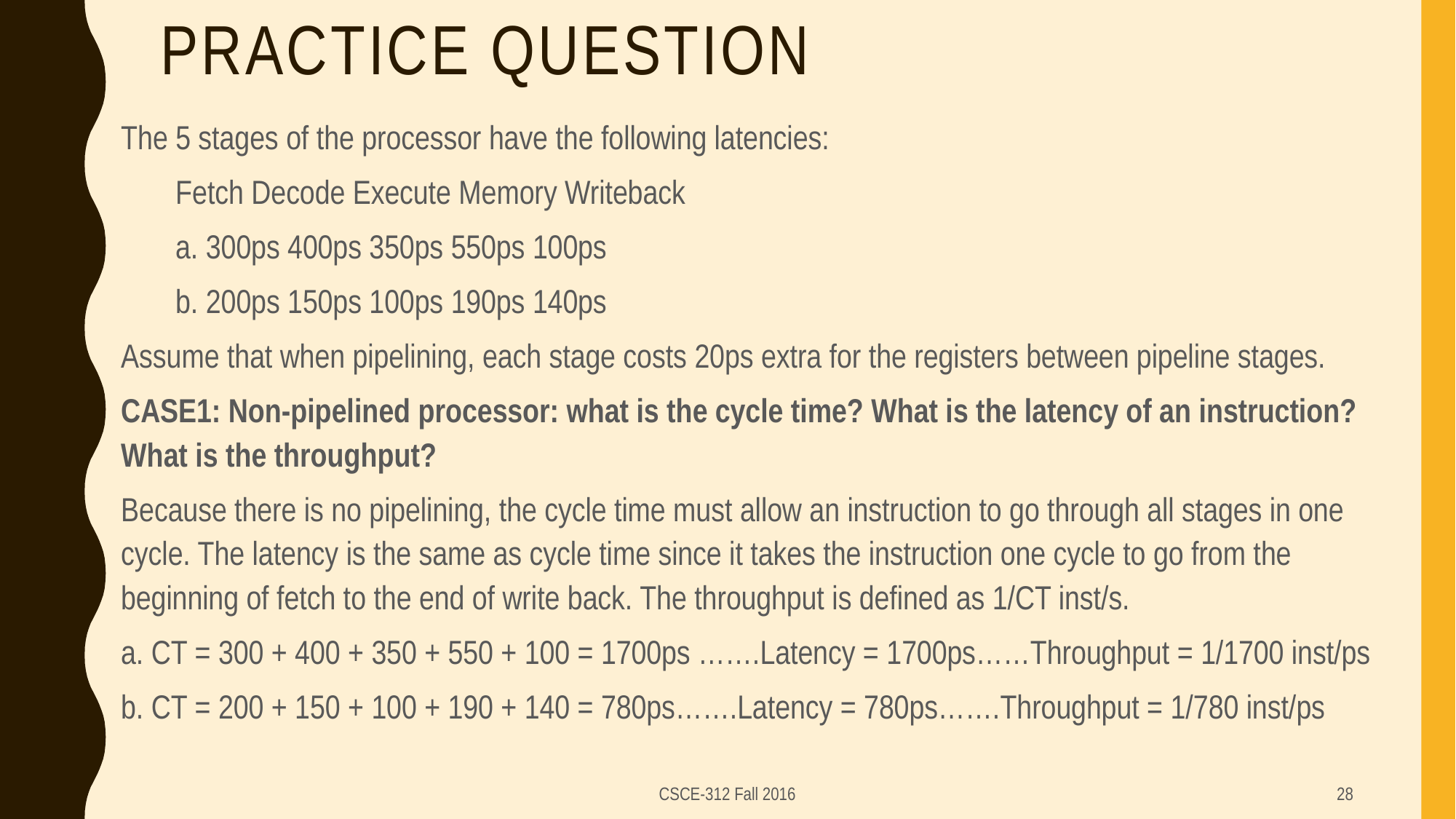

# Practice question
The 5 stages of the processor have the following latencies:
Fetch Decode Execute Memory Writeback
a. 300ps 400ps 350ps 550ps 100ps
b. 200ps 150ps 100ps 190ps 140ps
Assume that when pipelining, each stage costs 20ps extra for the registers between pipeline stages.
CASE1: Non-pipelined processor: what is the cycle time? What is the latency of an instruction? What is the throughput?
Because there is no pipelining, the cycle time must allow an instruction to go through all stages in one cycle. The latency is the same as cycle time since it takes the instruction one cycle to go from the beginning of fetch to the end of write back. The throughput is defined as 1/CT inst/s.
a. CT = 300 + 400 + 350 + 550 + 100 = 1700ps …….Latency = 1700ps……Throughput = 1/1700 inst/ps
b. CT = 200 + 150 + 100 + 190 + 140 = 780ps…….Latency = 780ps…….Throughput = 1/780 inst/ps

CSCE-312 Fall 2016
28